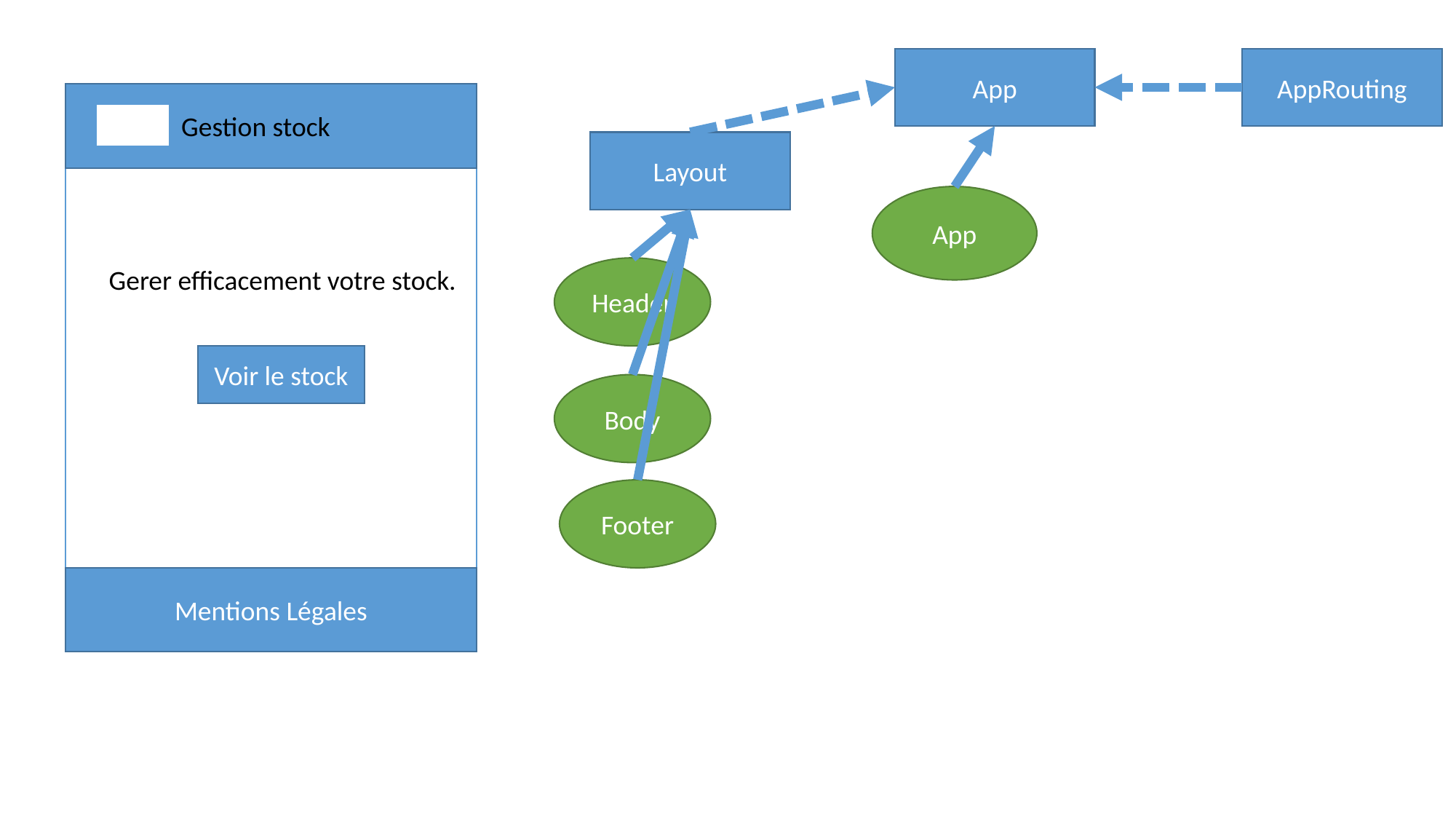

App
AppRouting

Gestion stock
Layout
App
Gerer efficacement votre stock.
Header
Voir le stock
Body
Footer
Mentions Légales